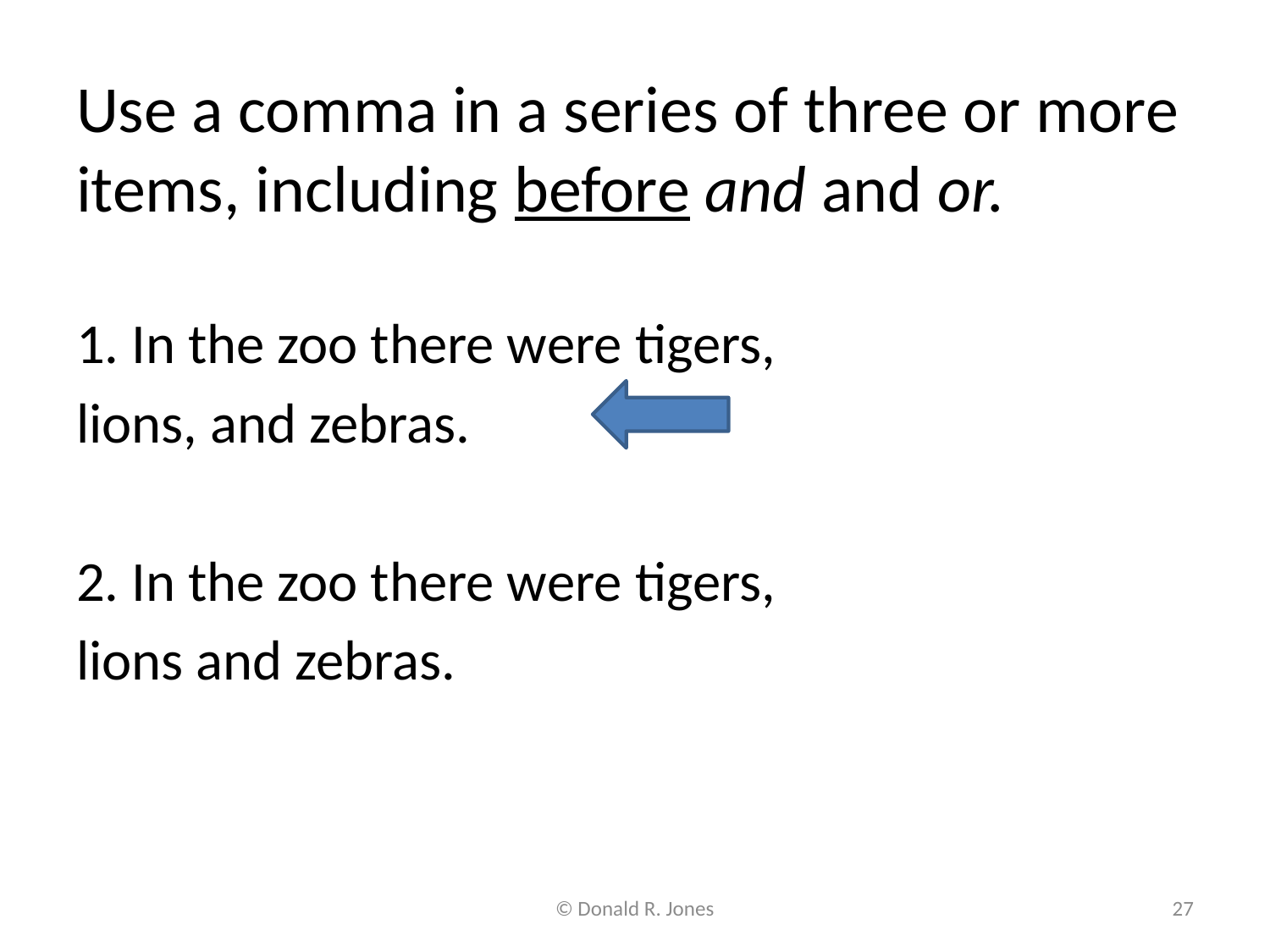

# Use a comma in a series of three or more items, including before and and or.

1. In the zoo there were tigers,
lions, and zebras.

2. In the zoo there were tigers,
lions and zebras.

© Donald R. Jones
27